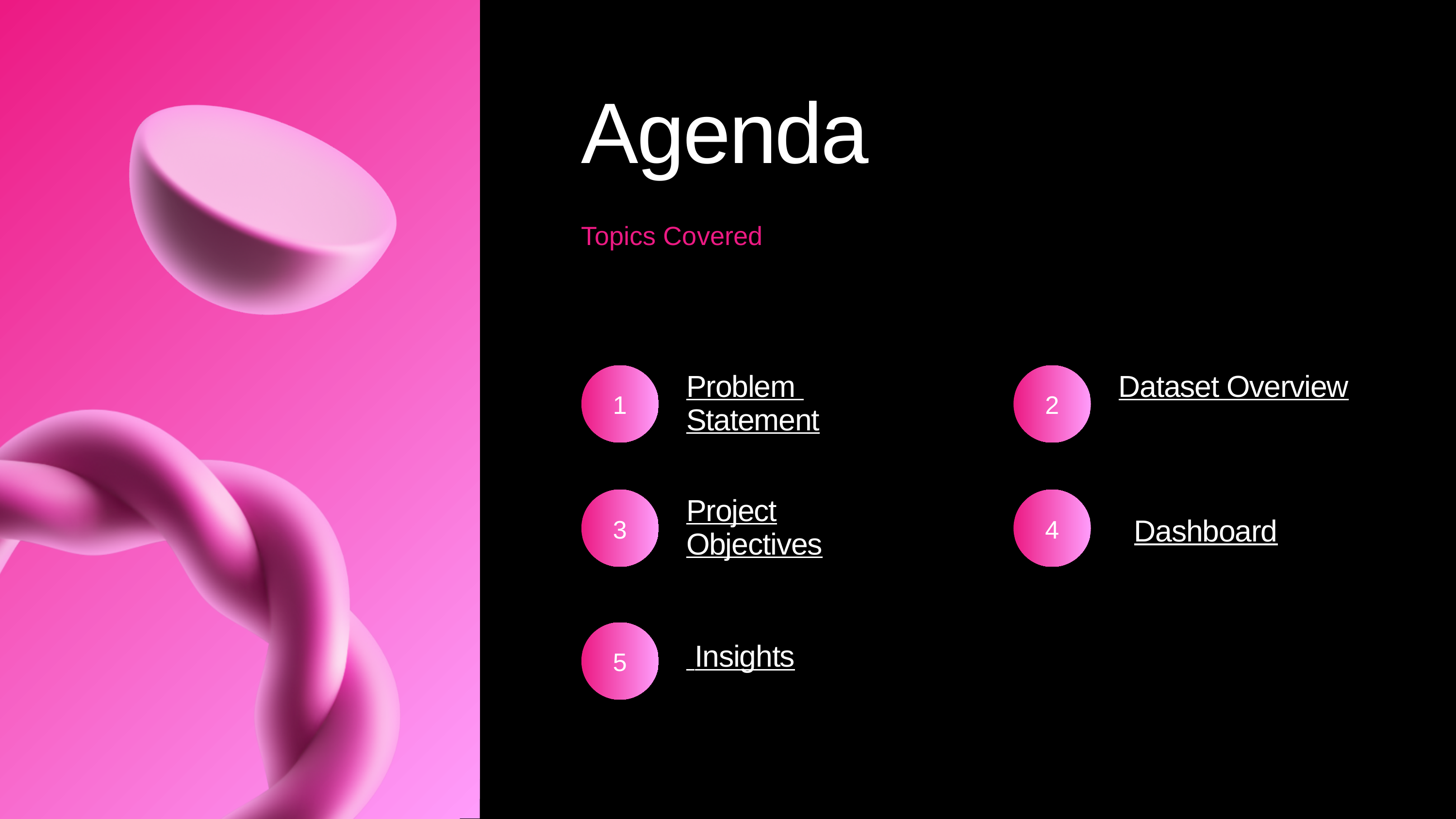

Agenda
Topics Covered

1

2
Problem
Statement
Dataset Overview

3

4
Project
Objectives
Dashboard

5
 Insights